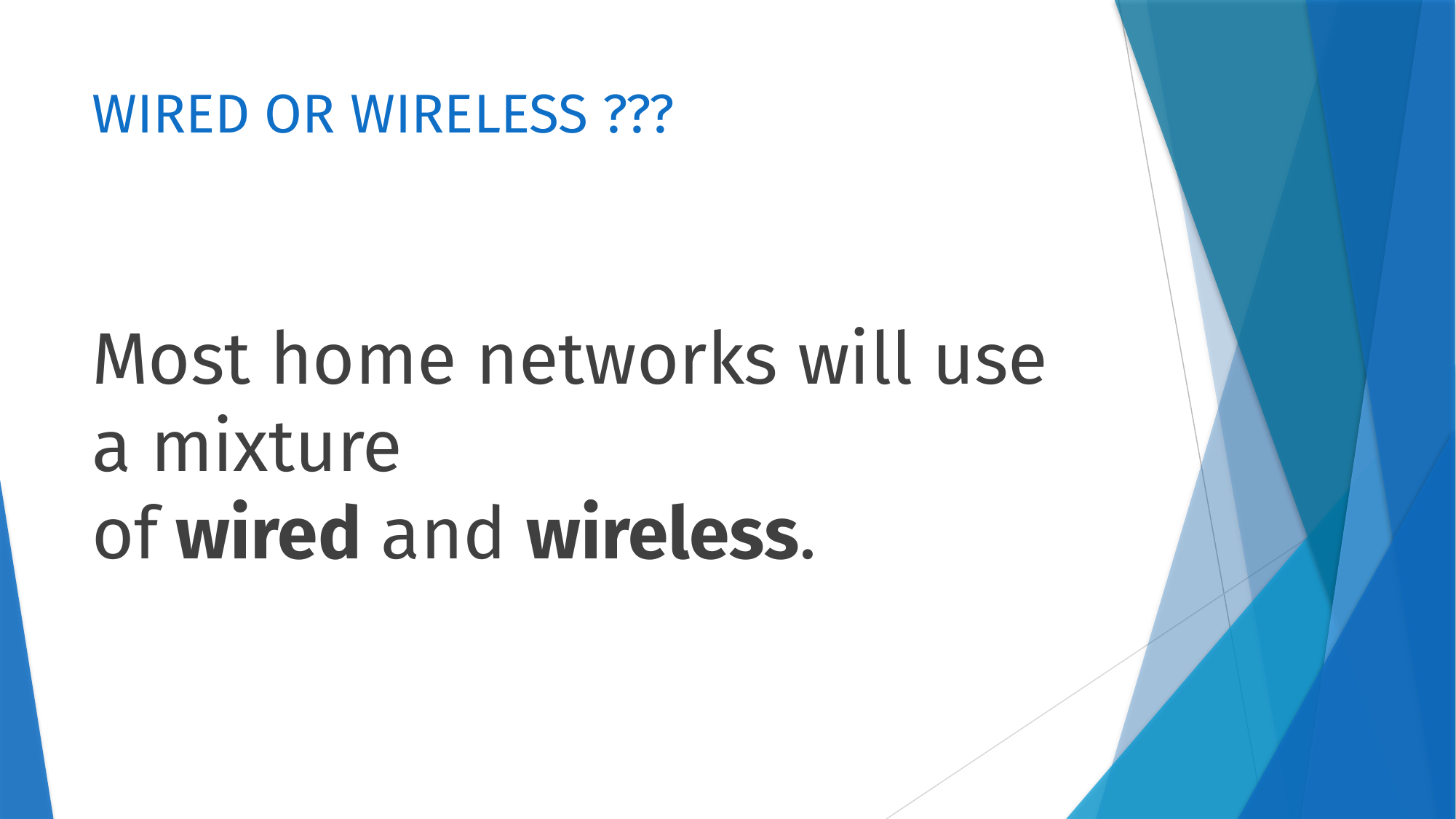

# WIRED OR WIRELESS ???

Most home networks will use a mixture of wired and wireless.